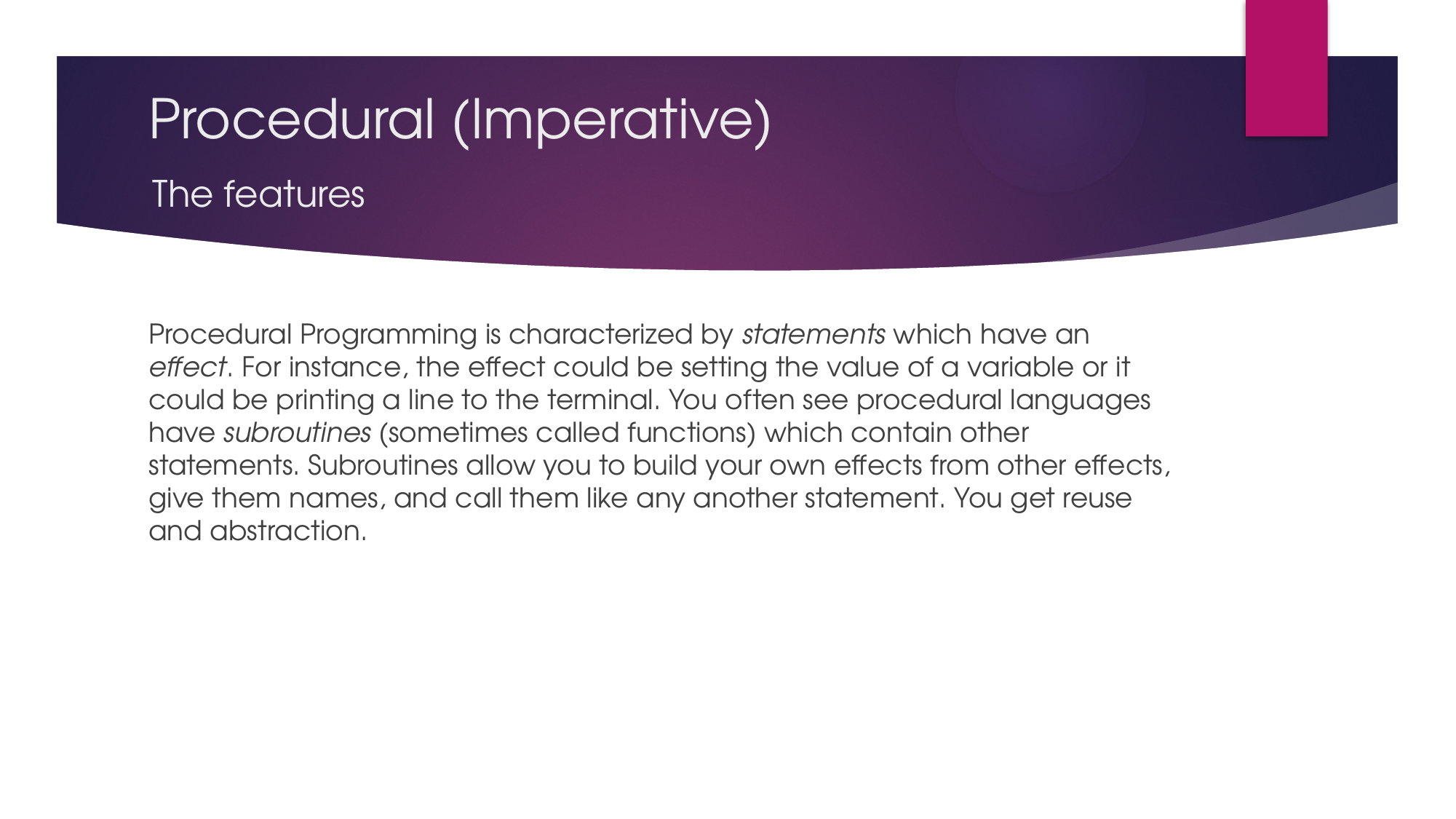

# Procedural (Imperative)
The features
Procedural Programming is characterized by statements which have an effect. For instance, the effect could be setting the value of a variable or it could be printing a line to the terminal. You often see procedural languages have subroutines (sometimes called functions) which contain other statements. Subroutines allow you to build your own effects from other effects, give them names, and call them like any another statement. You get reuse and abstraction.